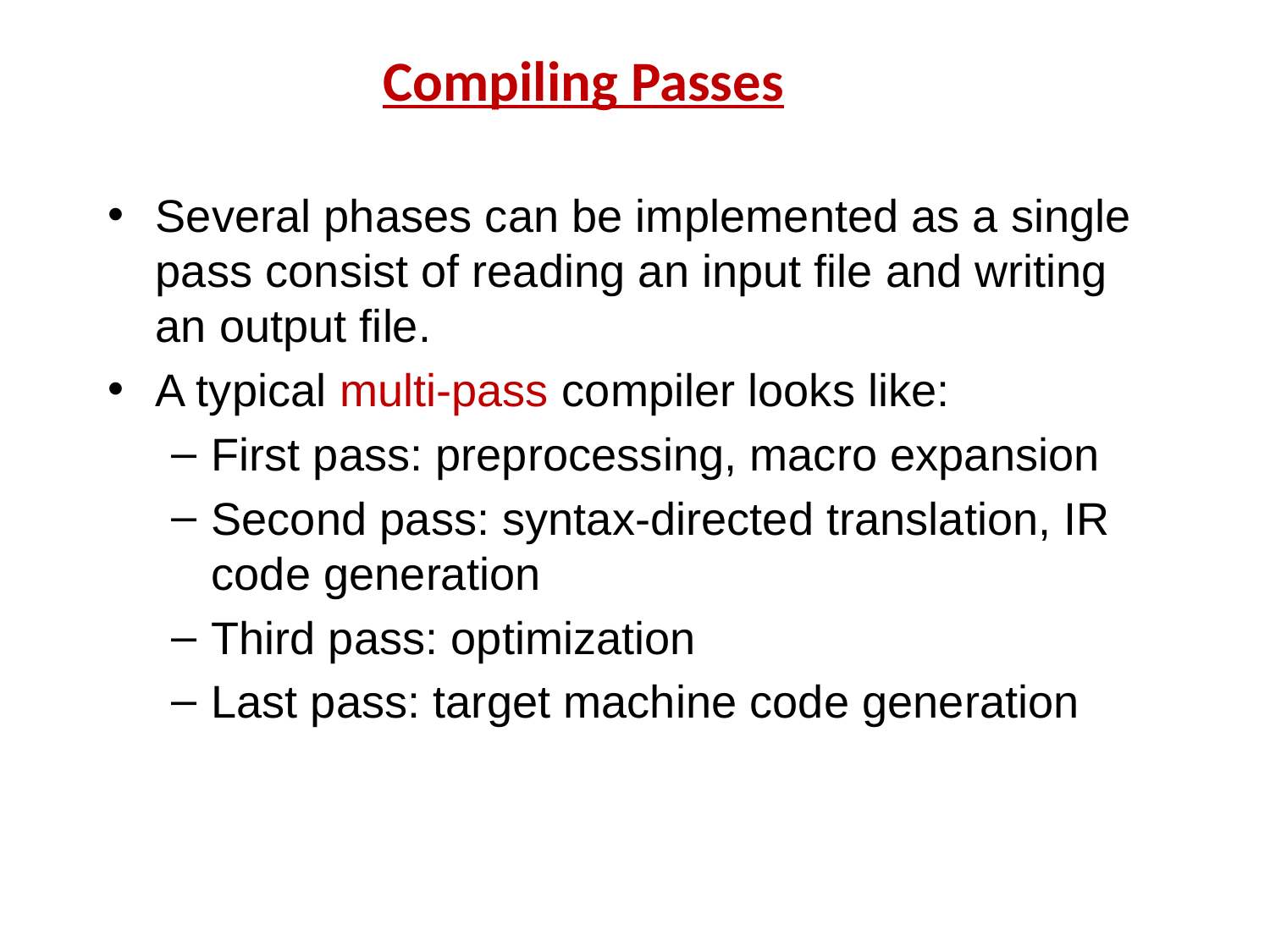

# Compiling Passes
Several phases can be implemented as a single pass consist of reading an input file and writing an output file.
A typical multi-pass compiler looks like:
First pass: preprocessing, macro expansion
Second pass: syntax-directed translation, IR code generation
Third pass: optimization
Last pass: target machine code generation
5